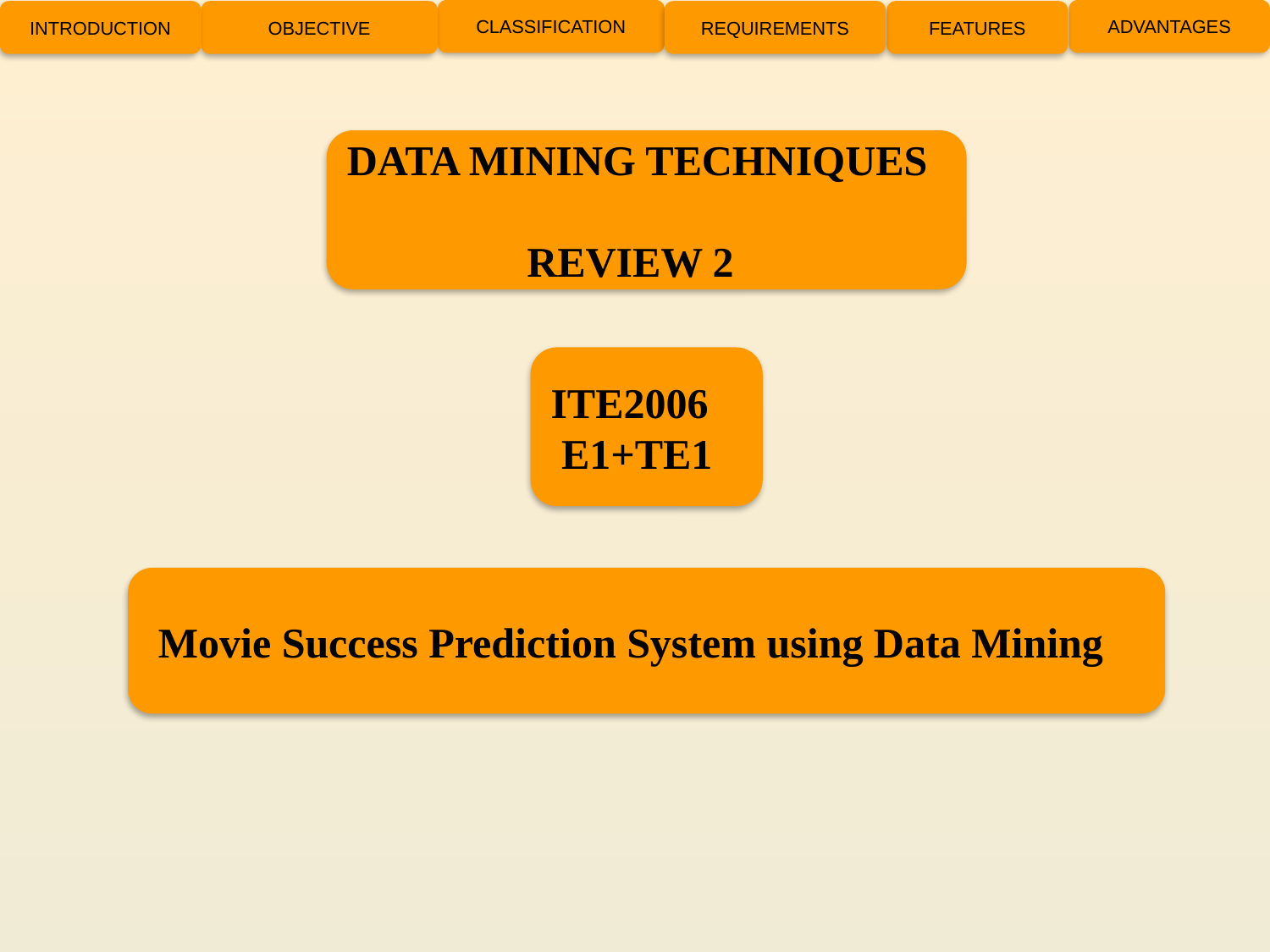

CLASSIFICATION
ADVANTAGES
INTRODUCTION
OBJECTIVE
REQUIREMENTS
FEATURES
DATA MINING TECHNIQUES
                 REVIEW 2
ITE2006
 E1+TE1
 Movie Success Prediction System using Data Mining